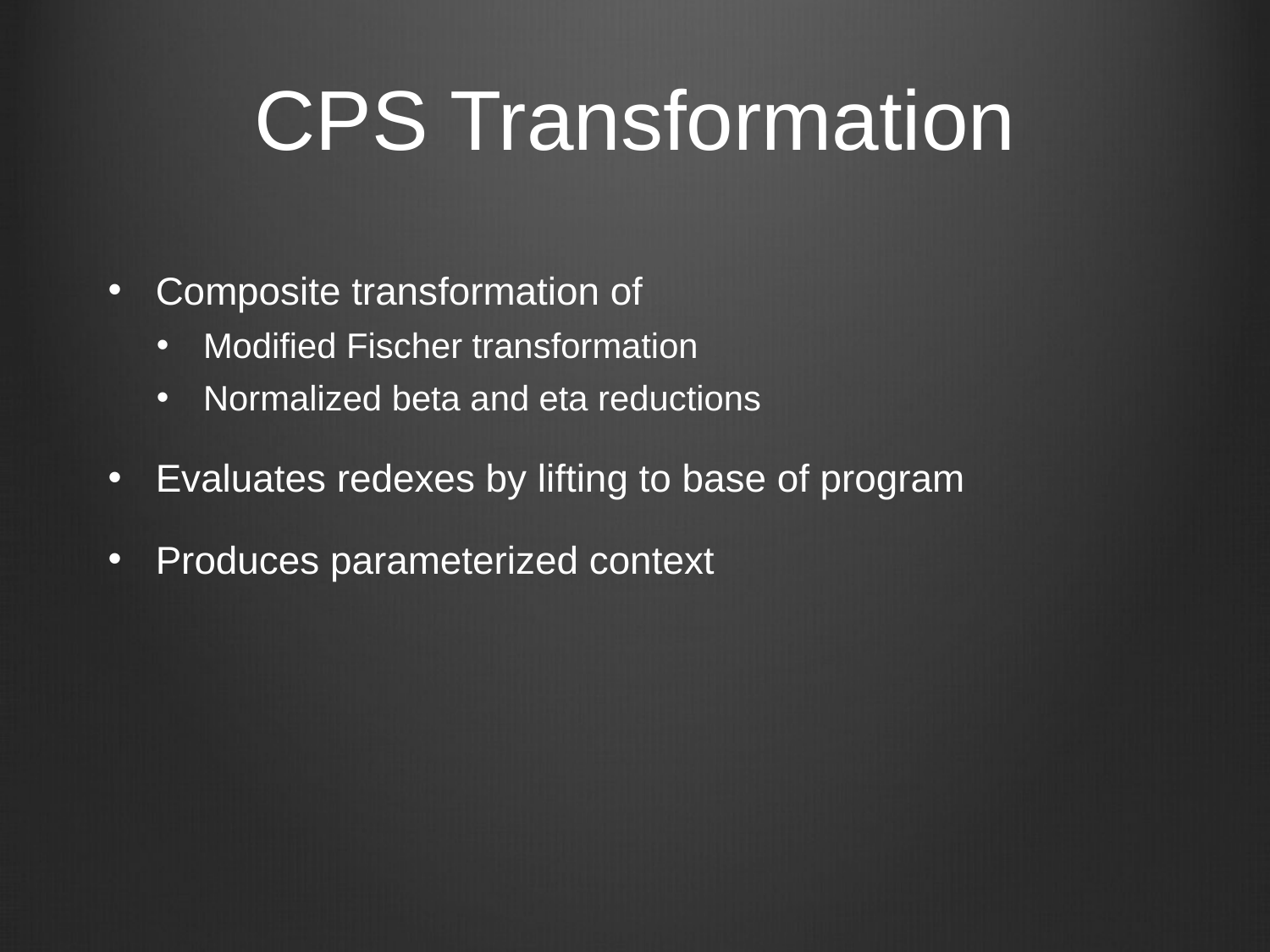

# CPS Transformation
Composite transformation of
Modified Fischer transformation
Normalized beta and eta reductions
Evaluates redexes by lifting to base of program
Produces parameterized context